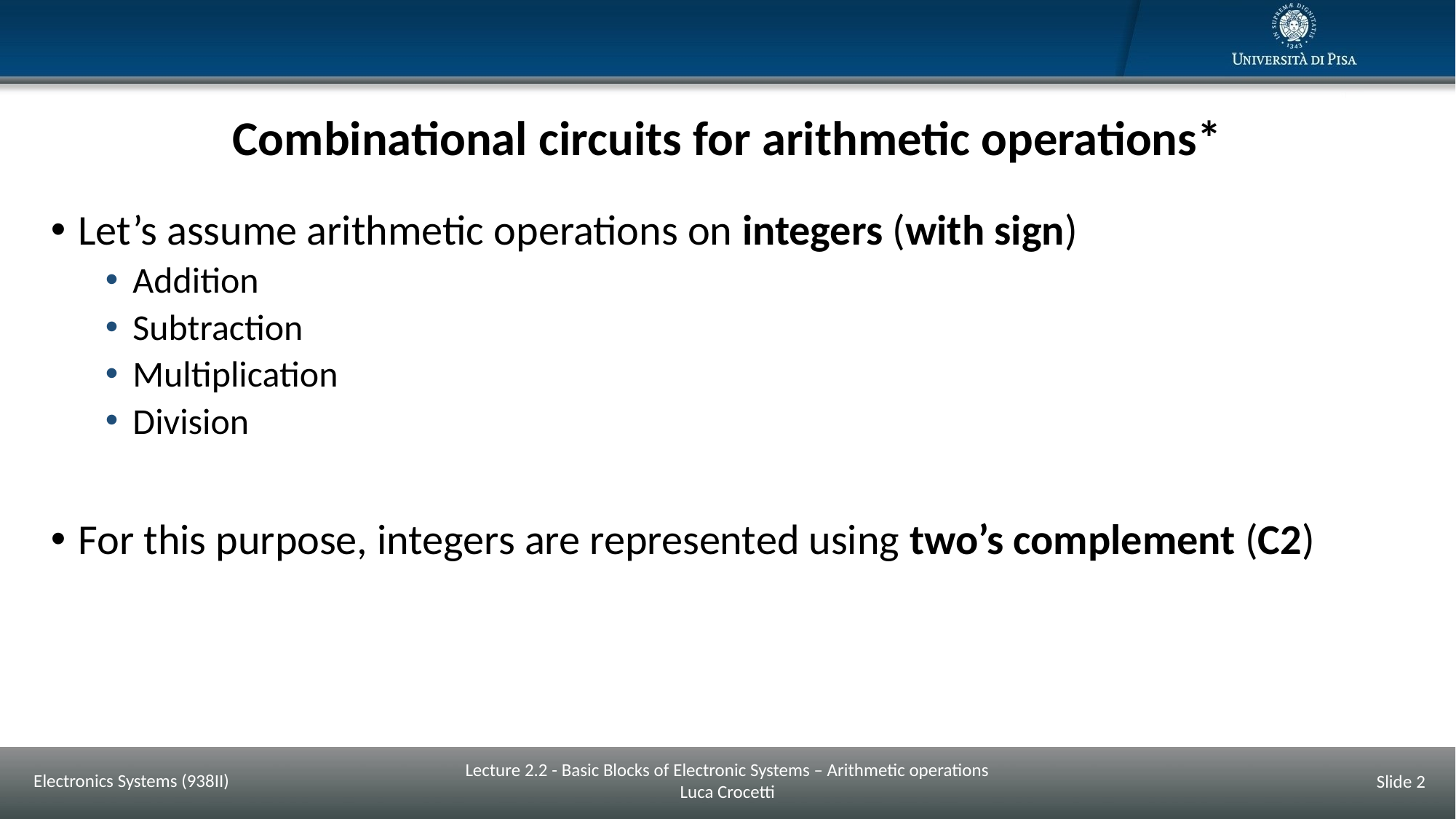

# Combinational circuits for arithmetic operations*
Let’s assume arithmetic operations on integers (with sign)
Addition
Subtraction
Multiplication
Division

For this purpose, integers are represented using two’s complement (C2)